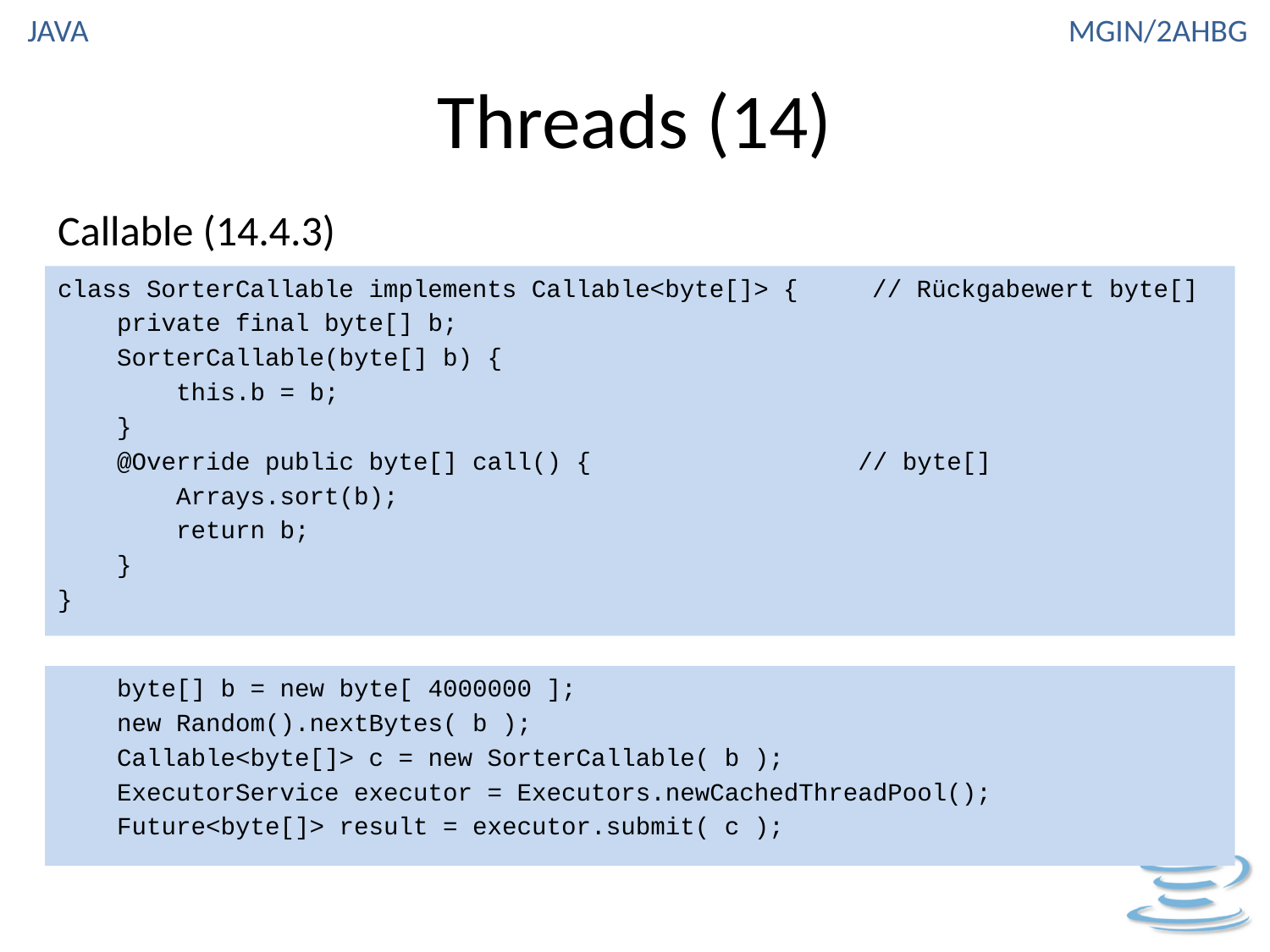

# Threads (14)
Callable (14.4.3)
class SorterCallable implements Callable<byte[]> {     // Rückgabewert byte[]
    private final byte[] b;
    SorterCallable(byte[] b) {
        this.b = b;
    }
    @Override public byte[] call() {                  // byte[]
        Arrays.sort(b);
        return b;
    }
}
    byte[] b = new byte[ 4000000 ];
    new Random().nextBytes( b );
    Callable<byte[]> c = new SorterCallable( b );
    ExecutorService executor = Executors.newCachedThreadPool();
    Future<byte[]> result = executor.submit( c );